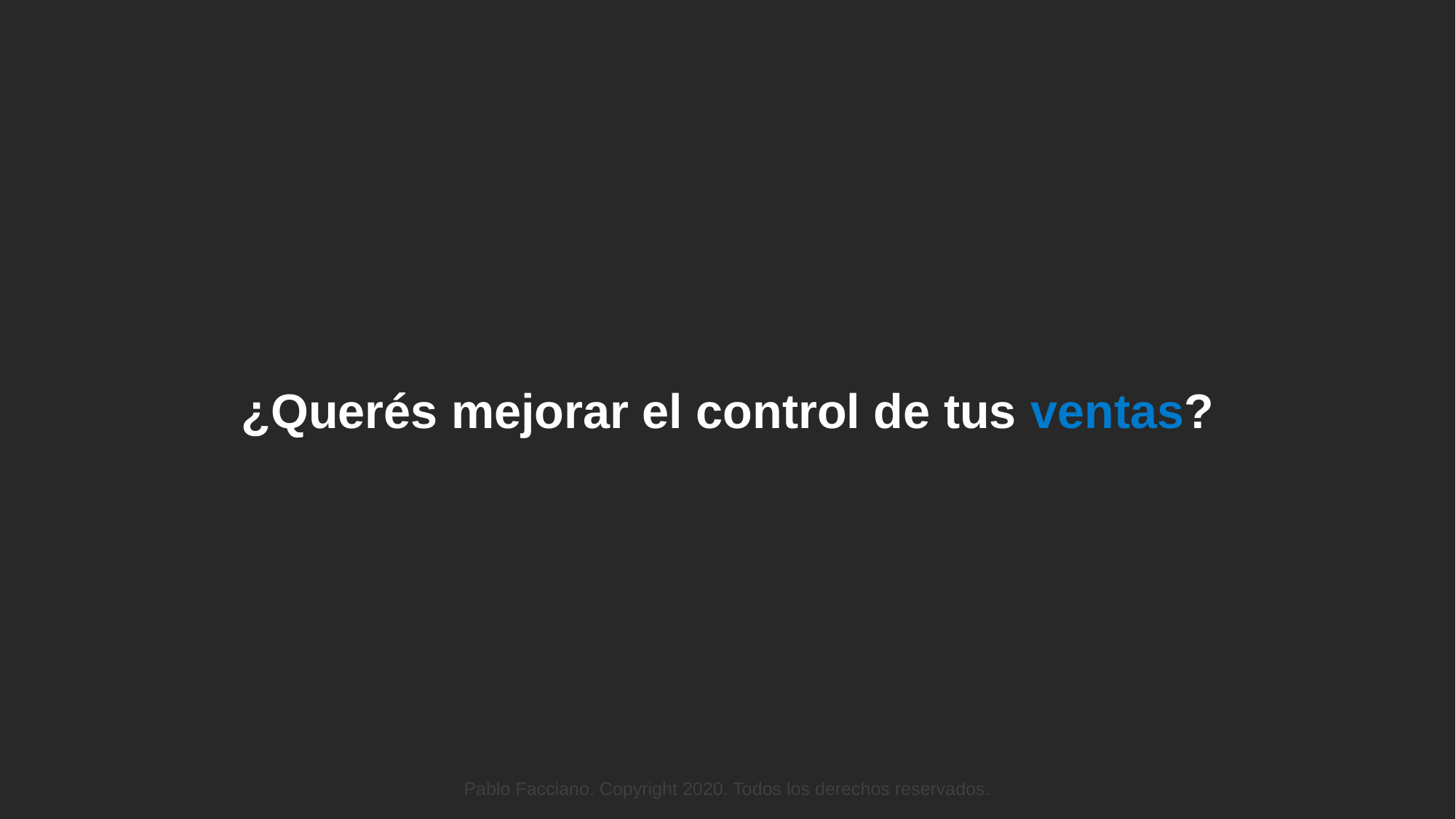

¿Querés mejorar el control de tus ventas?
Pablo Facciano. Copyright 2020. Todos los derechos reservados.